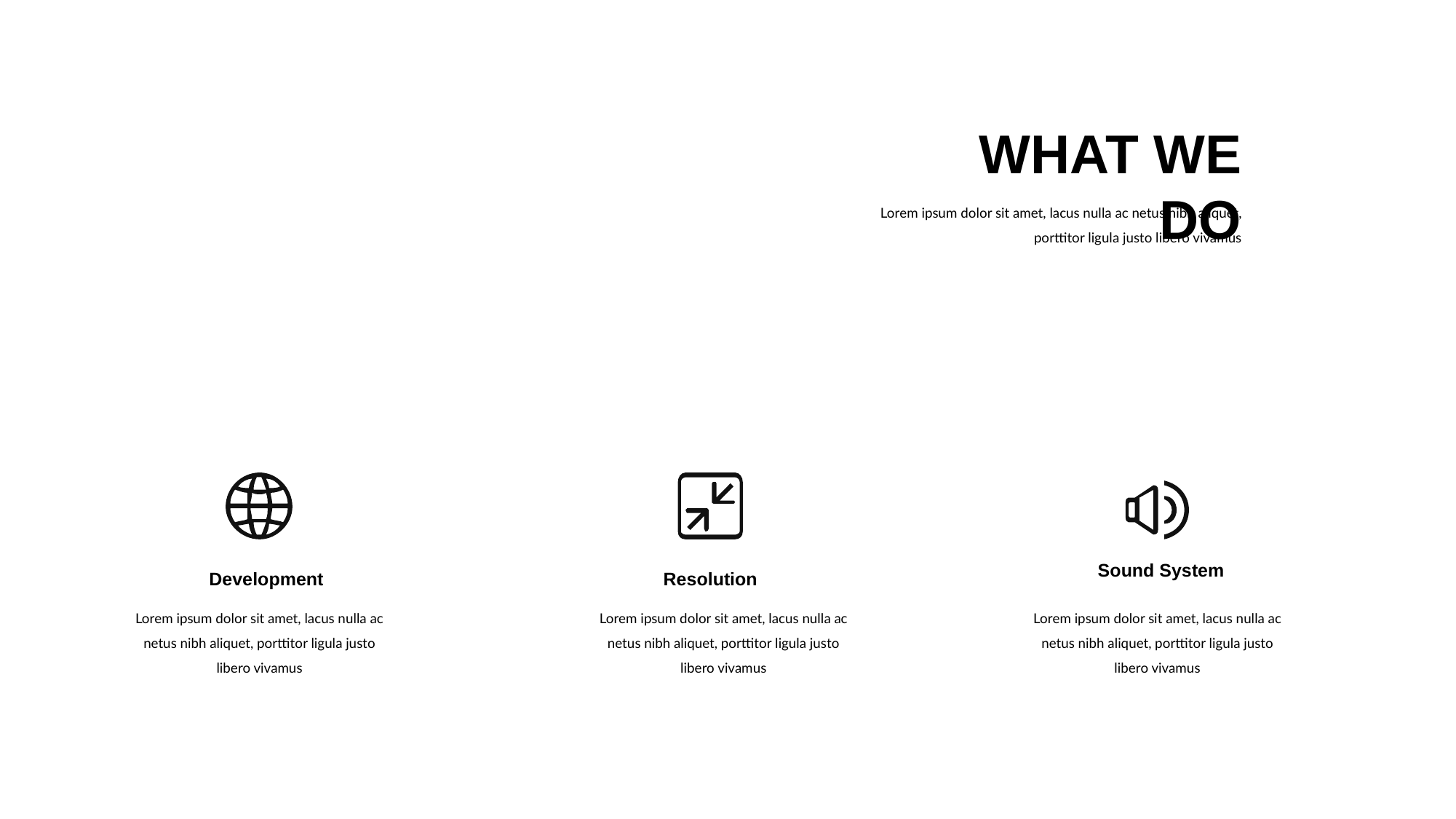

WHAT WE DO
Lorem ipsum dolor sit amet, lacus nulla ac netus nibh aliquet, porttitor ligula justo libero vivamus

Sound System
Resolution
Development
Lorem ipsum dolor sit amet, lacus nulla ac netus nibh aliquet, porttitor ligula justo libero vivamus
Lorem ipsum dolor sit amet, lacus nulla ac netus nibh aliquet, porttitor ligula justo libero vivamus
Lorem ipsum dolor sit amet, lacus nulla ac netus nibh aliquet, porttitor ligula justo libero vivamus